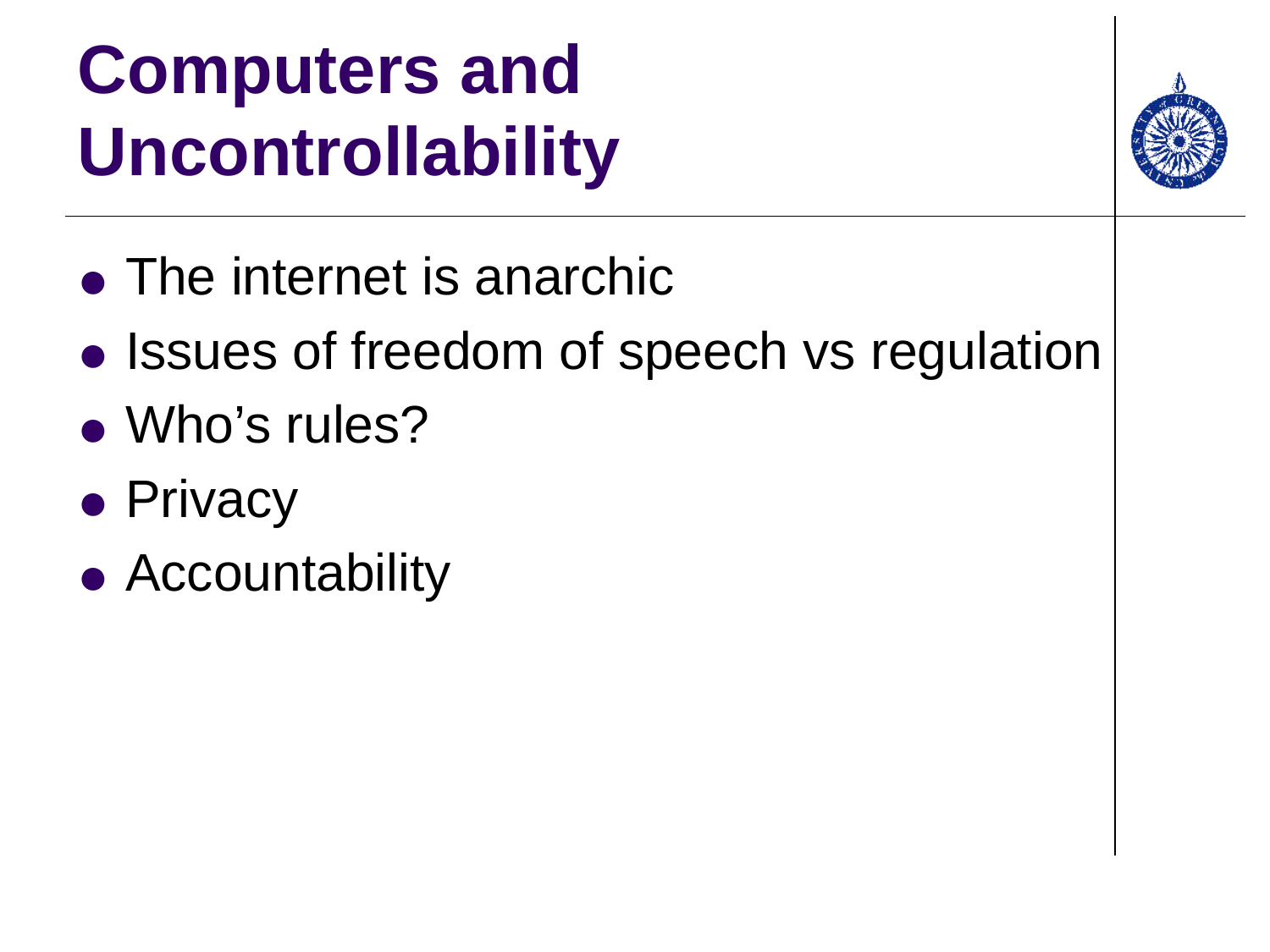

# Computers and Uncontrollability
The internet is anarchic
Issues of freedom of speech vs regulation
Who’s rules?
Privacy
Accountability